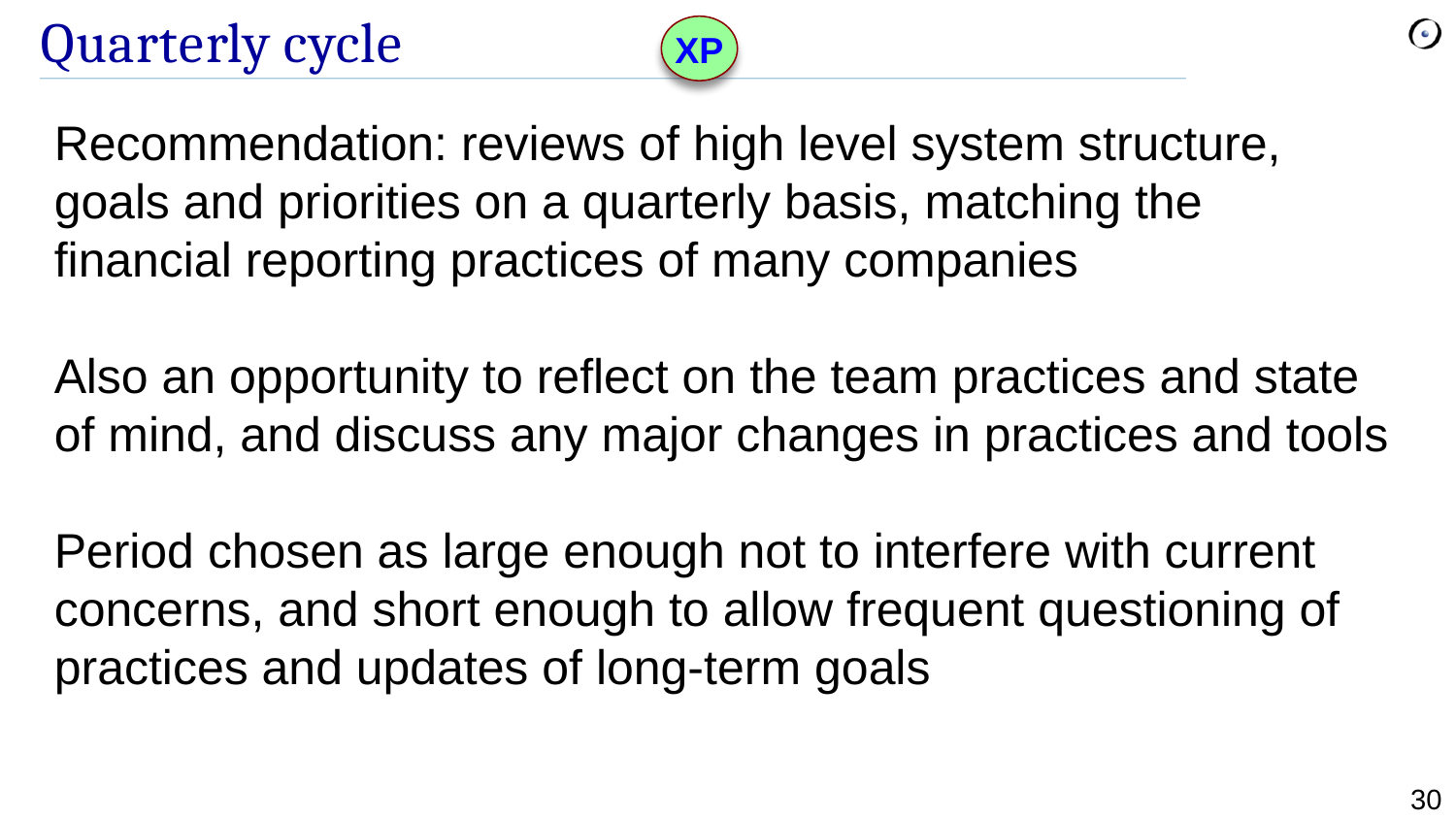

# Quarterly cycle
XP
Recommendation: reviews of high level system structure, goals and priorities on a quarterly basis, matching the financial reporting practices of many companies

Also an opportunity to reflect on the team practices and state of mind, and discuss any major changes in practices and tools

Period chosen as large enough not to interfere with current concerns, and short enough to allow frequent questioning of practices and updates of long-term goals